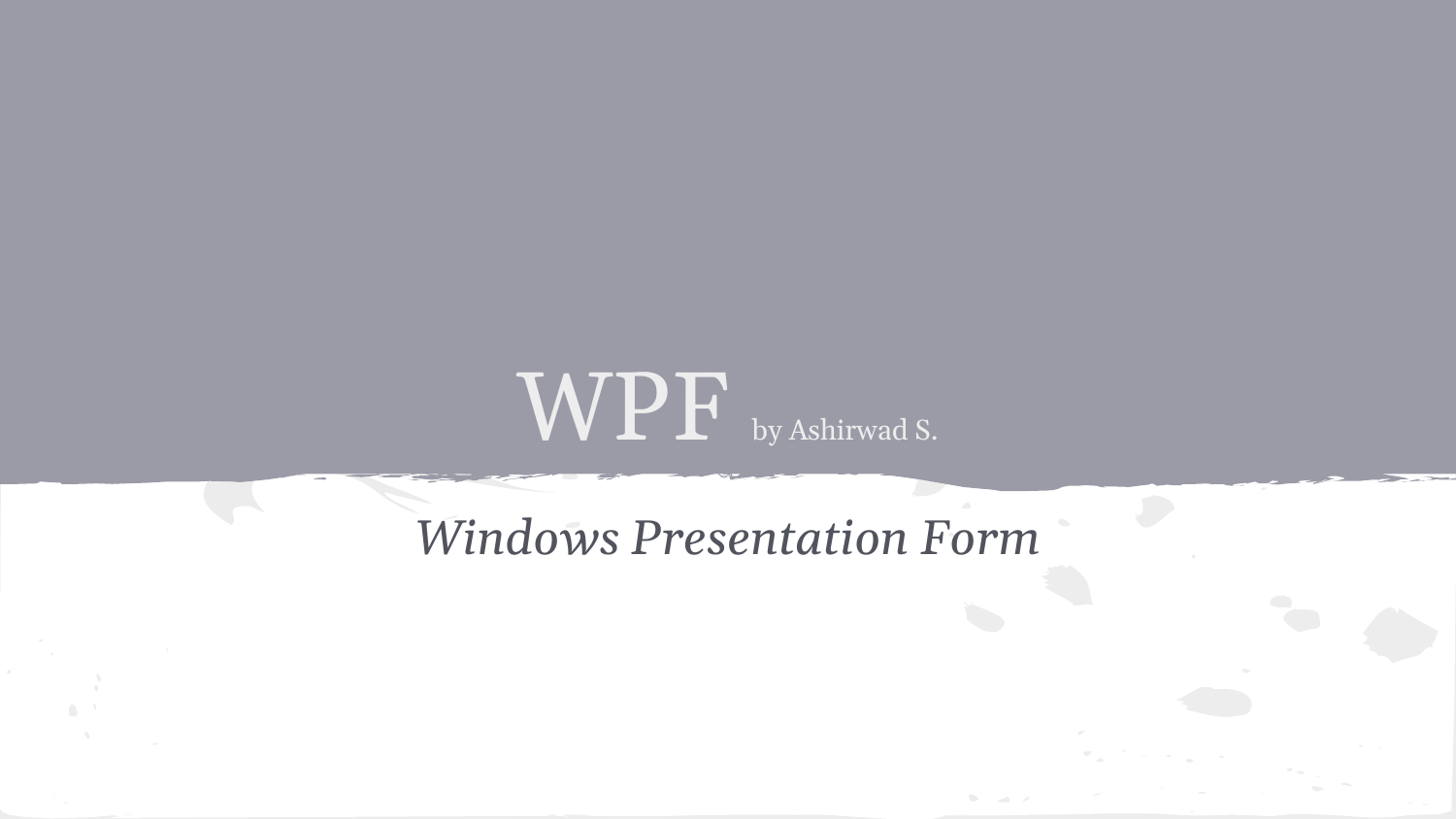

# WPF by Ashirwad S.
Windows Presentation Form